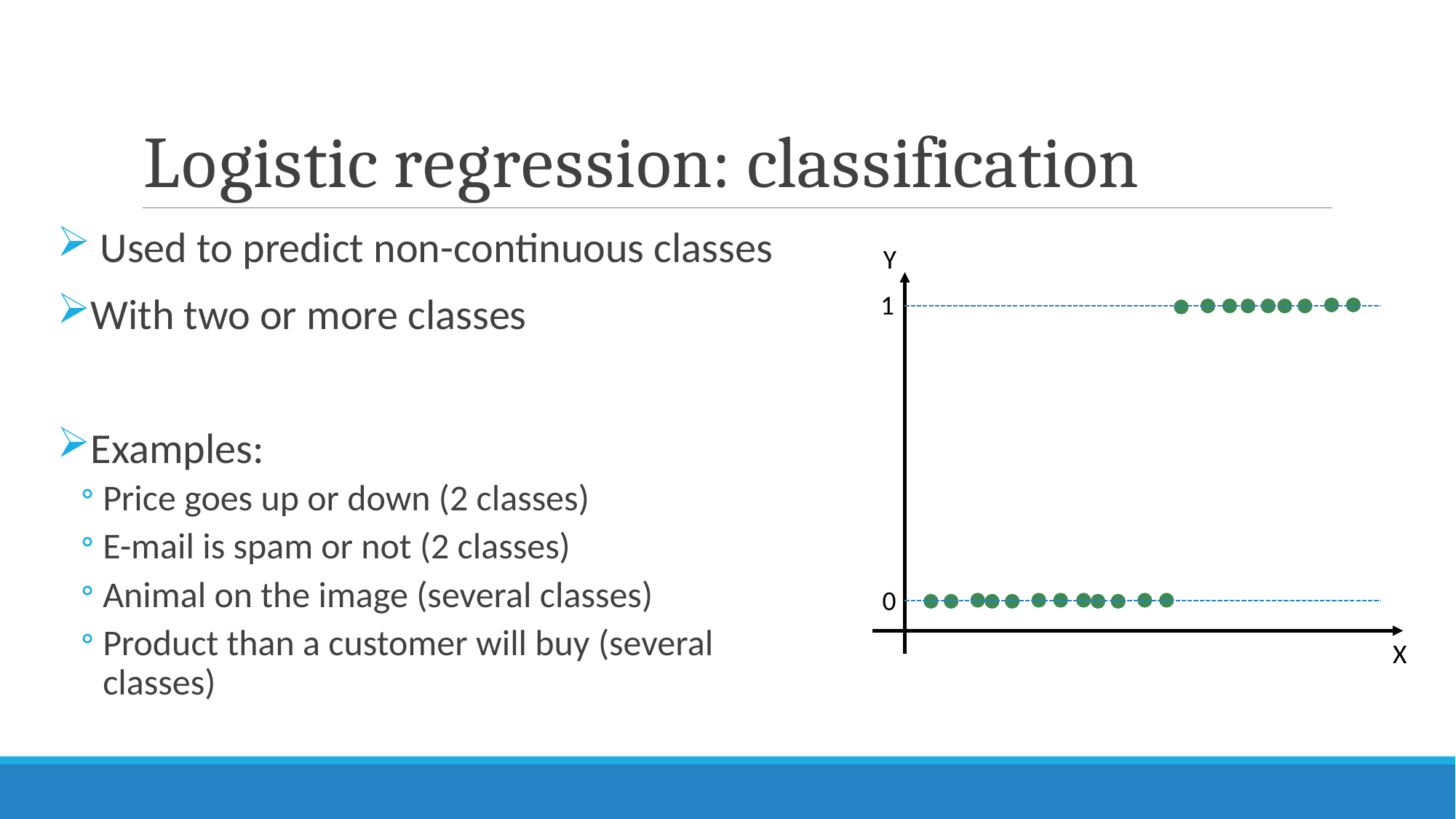

# Logistic regression: classification
 Used to predict non-continuous classes
With two or more classes

Examples:
Price goes up or down (2 classes)
E-mail is spam or not (2 classes)
Animal on the image (several classes)
Product than a customer will buy (several classes)

Y
1

0

X